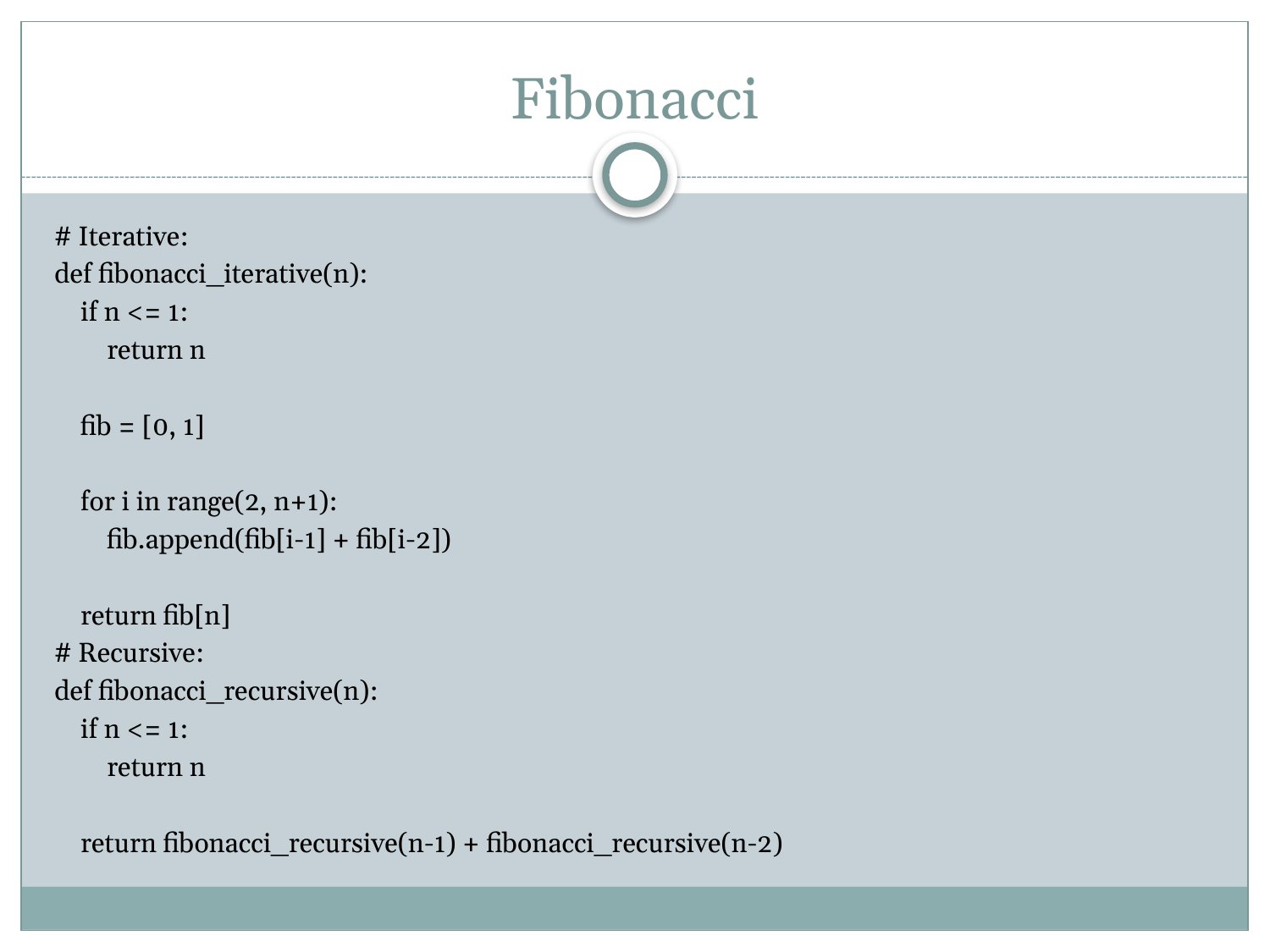

# Fibonacci
# Iterative:
def fibonacci_iterative(n):
    if n <= 1:
        return n

    fib = [0, 1]

    for i in range(2, n+1):
        fib.append(fib[i-1] + fib[i-2])

    return fib[n]
# Recursive:
def fibonacci_recursive(n):
    if n <= 1:
        return n

    return fibonacci_recursive(n-1) + fibonacci_recursive(n-2)